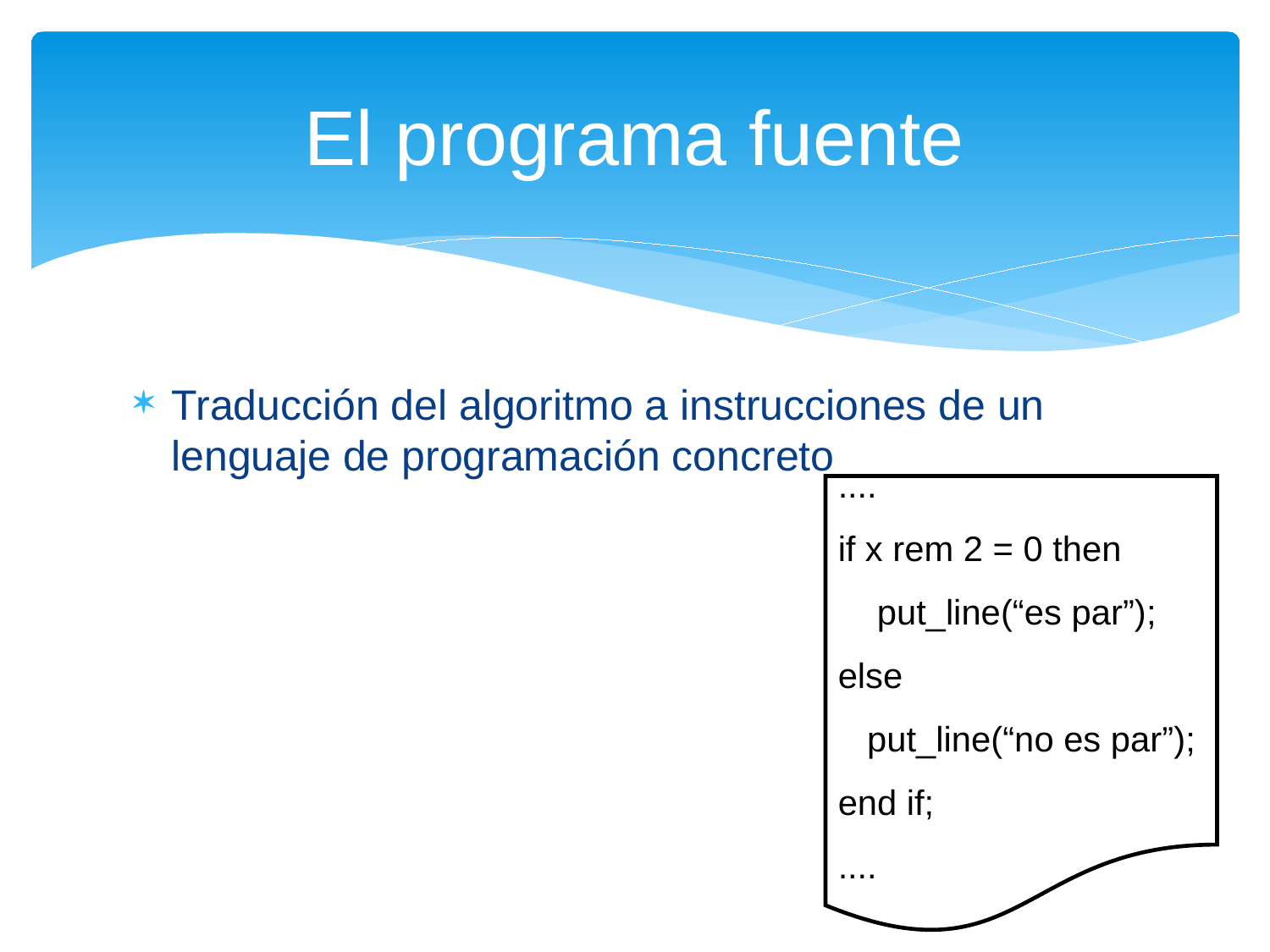

El programa fuente
Traducción del algoritmo a instrucciones de un lenguaje de programación concreto

....

if x rem 2 = 0 then

    put_line(“es par”);

else

   put_line(“no es par”);

end if;

....